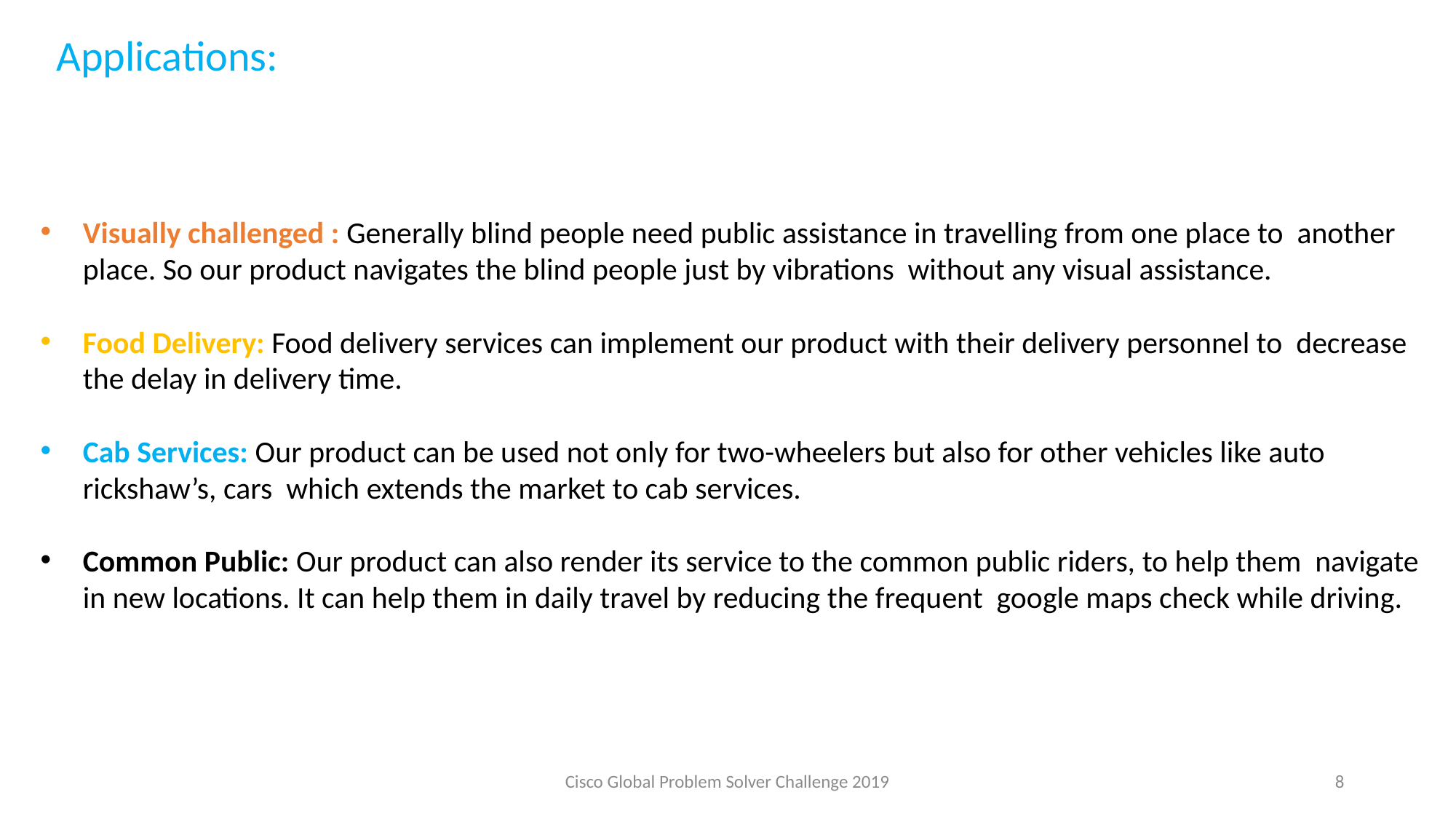

# Applications:
Visually challenged : Generally blind people need public assistance in travelling from one place to  another place. So our product navigates the blind people just by vibrations  without any visual assistance.

Food Delivery: Food delivery services can implement our product with their delivery personnel to  decrease the delay in delivery time.

Cab Services: Our product can be used not only for two-wheelers but also for other vehicles like auto rickshaw’s, cars  which extends the market to cab services.

Common Public: Our product can also render its service to the common public riders, to help them  navigate in new locations. It can help them in daily travel by reducing the frequent  google maps check while driving.
Cisco Global Problem Solver Challenge 2019
8